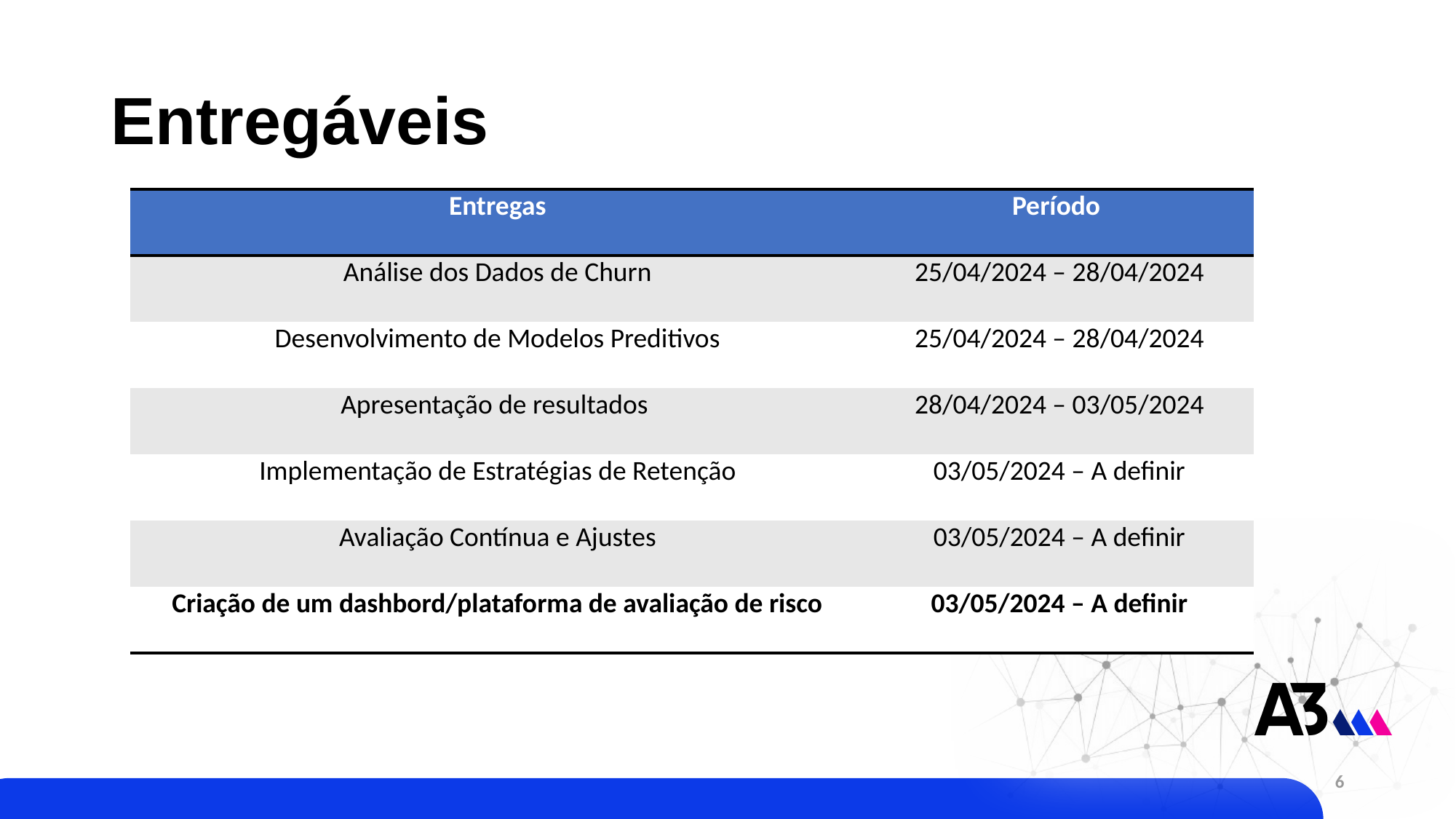

# Entregáveis
| Entregas | Período |
| --- | --- |
| Análise dos Dados de Churn | 25/04/2024 – 28/04/2024 |
| Desenvolvimento de Modelos Preditivos | 25/04/2024 – 28/04/2024 |
| Apresentação de resultados | 28/04/2024 – 03/05/2024 |
| Implementação de Estratégias de Retenção | 03/05/2024 – A definir |
| Avaliação Contínua e Ajustes | 03/05/2024 – A definir |
| Criação de um dashbord/plataforma de avaliação de risco | 03/05/2024 – A definir |
6